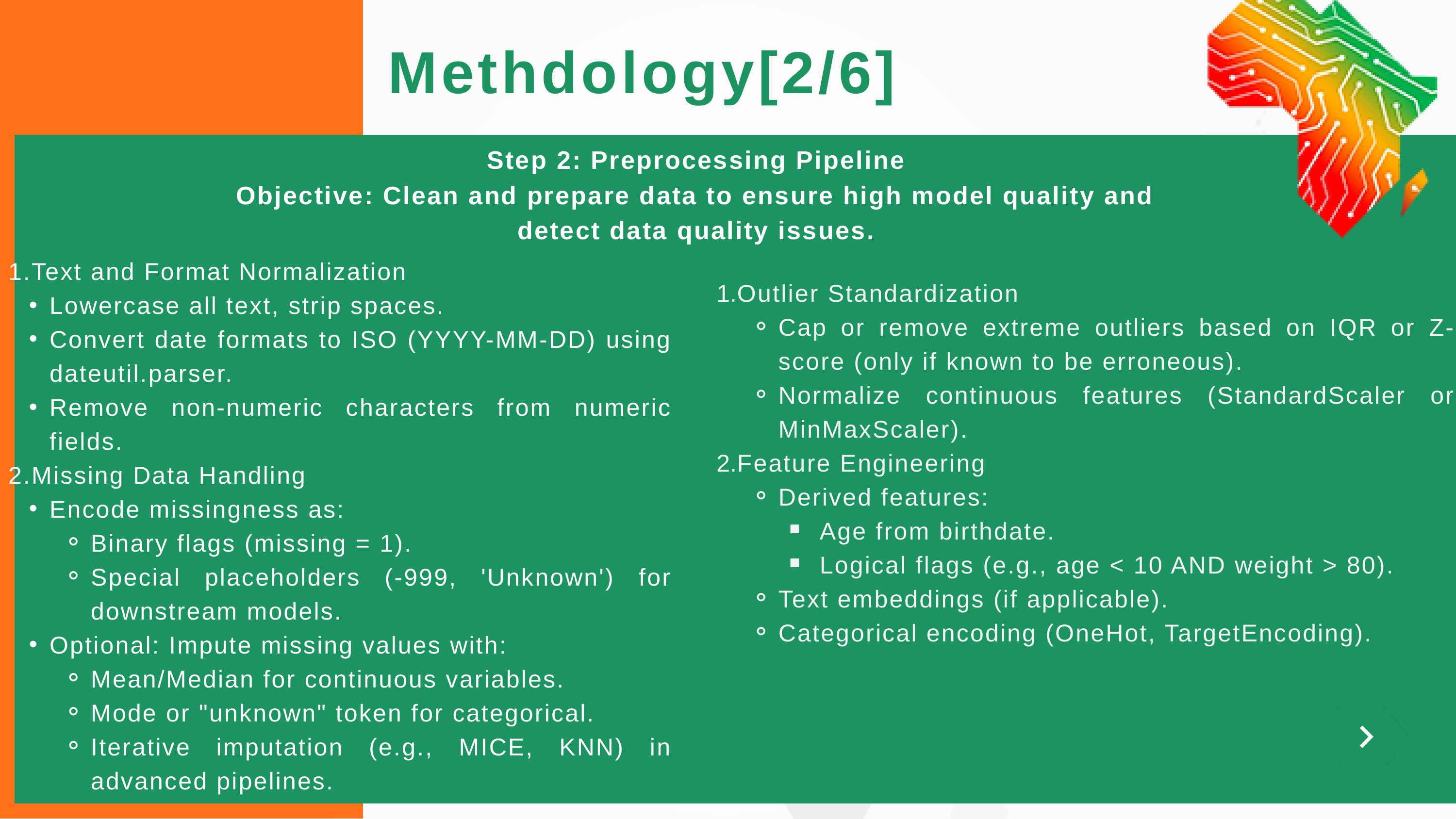

Methdology[2/6]

Step 2: Preprocessing Pipeline
Objective: Clean and prepare data to ensure high model quality and detect data quality issues.

1.Text and Format Normalization
Lowercase all text, strip spaces.
Convert date formats to ISO (YYYY-MM-DD) using dateutil.parser.
Remove non-numeric characters from numeric fields.
2.Missing Data Handling
Encode missingness as:
Binary flags (missing = 1).
Special placeholders (-999, 'Unknown') for downstream models.
Optional: Impute missing values with:
Mean/Median for continuous variables.
Mode or "unknown" token for categorical.
Iterative imputation (e.g., MICE, KNN) in advanced pipelines.

Outlier Standardization
Cap or remove extreme outliers based on IQR or Z-score (only if known to be erroneous).
Normalize continuous features (StandardScaler or MinMaxScaler).
Feature Engineering
Derived features:
Age from birthdate.
Logical flags (e.g., age < 10 AND weight > 80).
Text embeddings (if applicable).
Categorical encoding (OneHot, TargetEncoding).